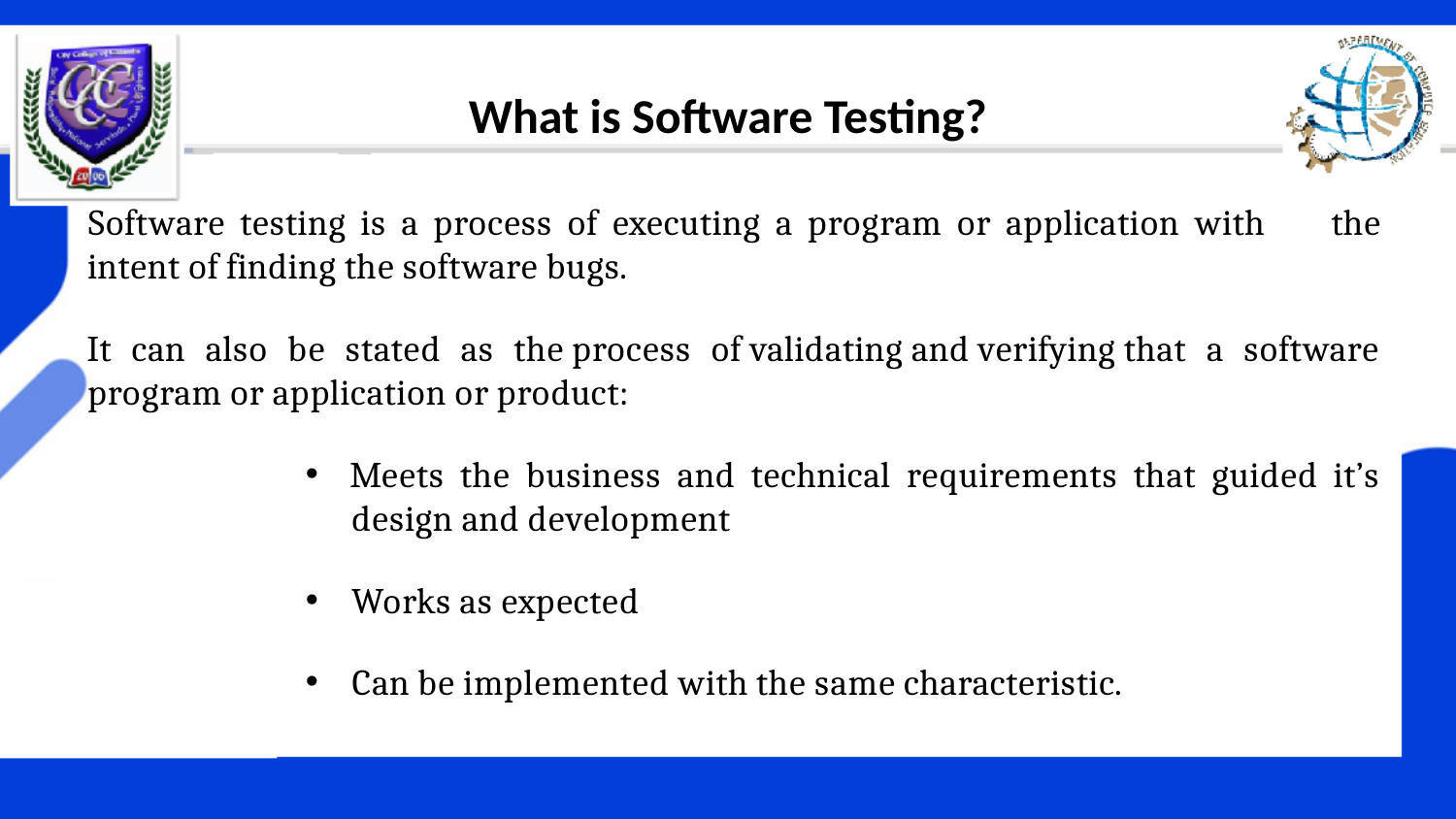

# What is Software Testing?

Software testing is a process of executing a program or application with 	the intent of finding the software bugs.

It can also be stated as the process of validating and verifying that a software program or application or product:

Meets the business and technical requirements that guided it’s design and development

Works as expected

Can be implemented with the same characteristic.